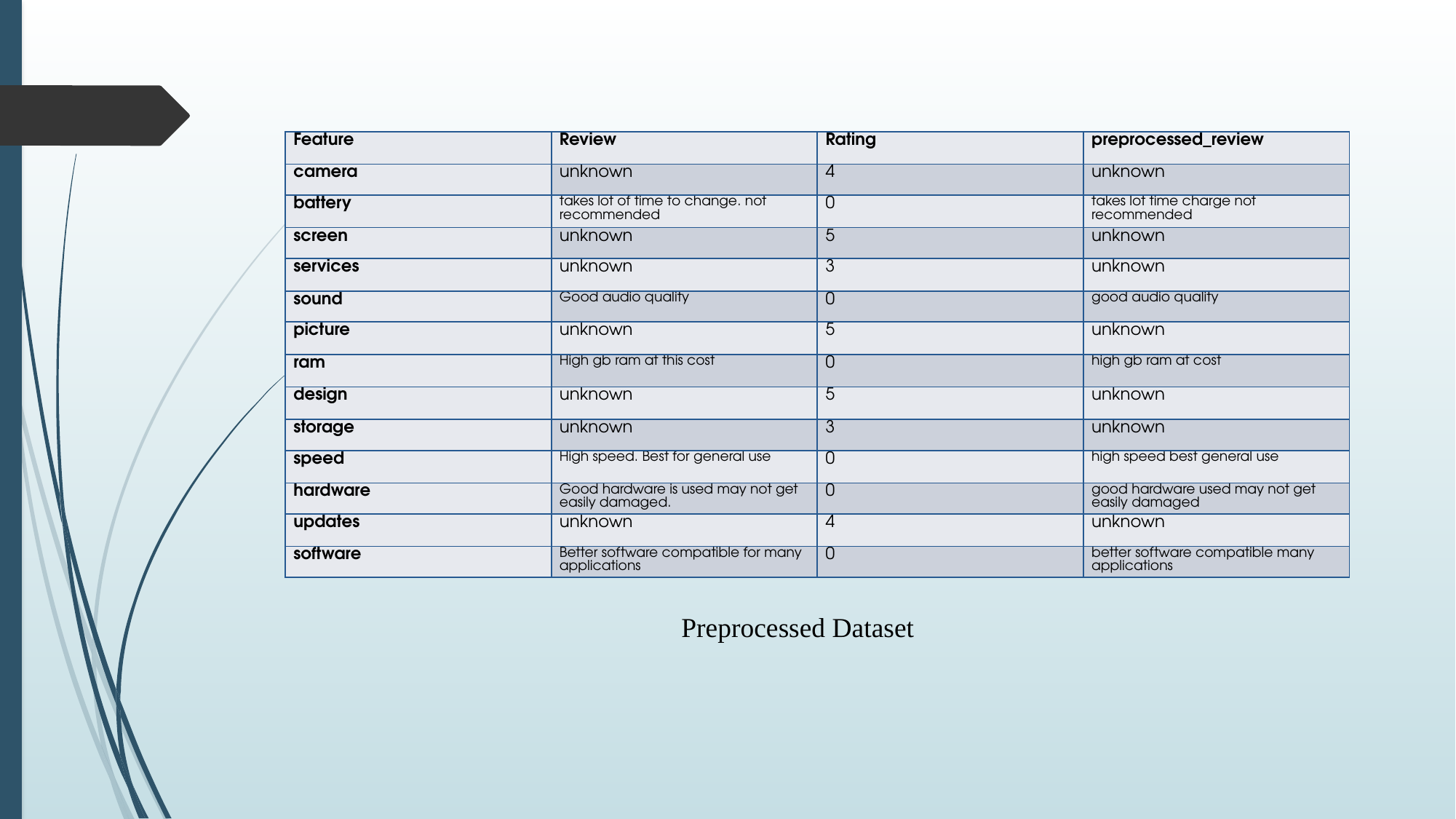

| Feature | Review | Rating | preprocessed\_review |
| --- | --- | --- | --- |
| camera | unknown | 4 | unknown |
| battery | takes lot of time to change. not recommended | 0 | takes lot time charge not recommended |
| screen | unknown | 5 | unknown |
| services | unknown | 3 | unknown |
| sound | Good audio quality | 0 | good audio quality |
| picture | unknown | 5 | unknown |
| ram | High gb ram at this cost | 0 | high gb ram at cost |
| design | unknown | 5 | unknown |
| storage | unknown | 3 | unknown |
| speed | High speed. Best for general use | 0 | high speed best general use |
| hardware | Good hardware is used may not get easily damaged. | 0 | good hardware used may not get easily damaged |
| updates | unknown | 4 | unknown |
| software | Better software compatible for many applications | 0 | better software compatible many applications |
Preprocessed Dataset